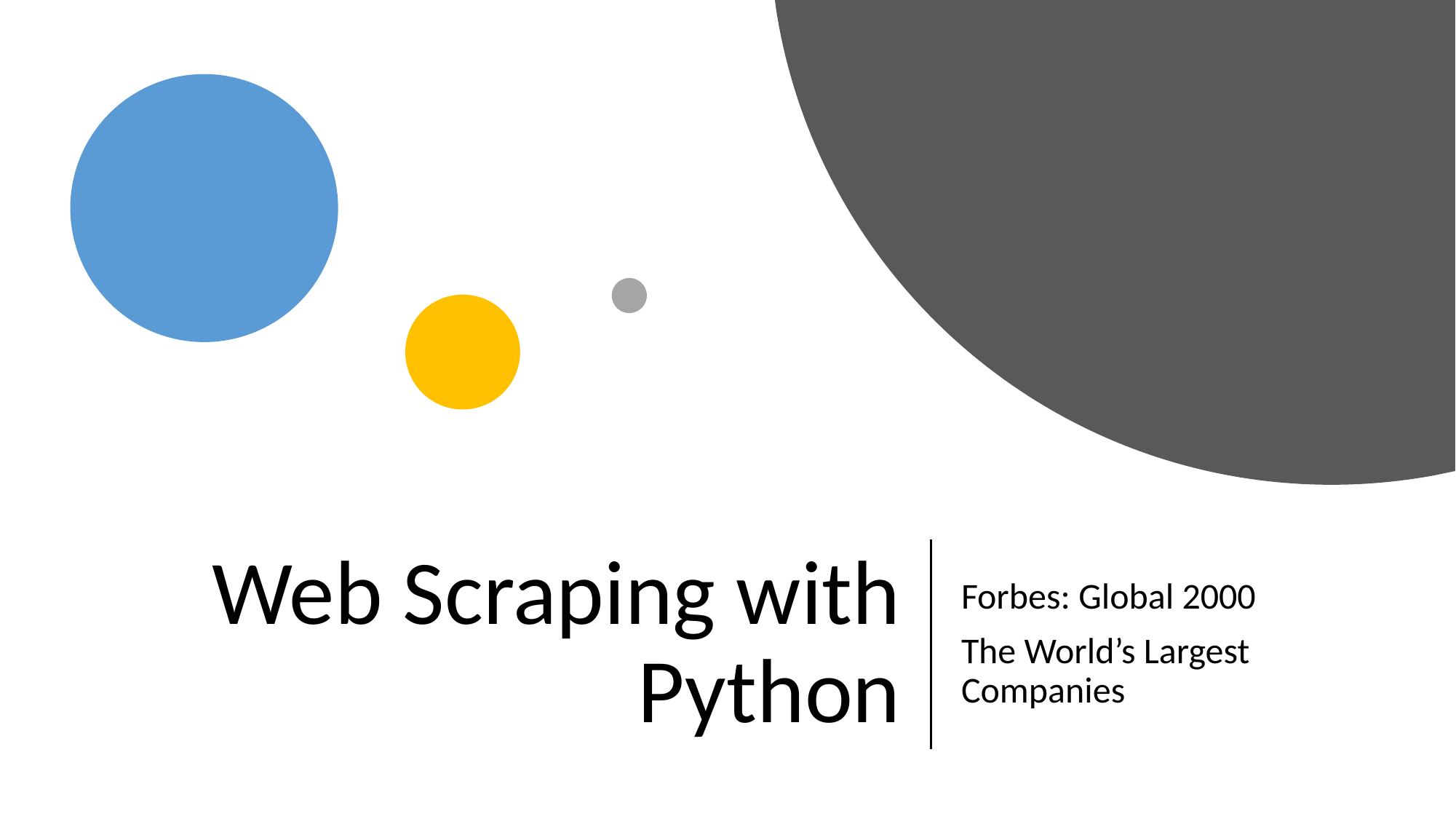

# Web Scraping with Python
Forbes: Global 2000
The World’s Largest Companies